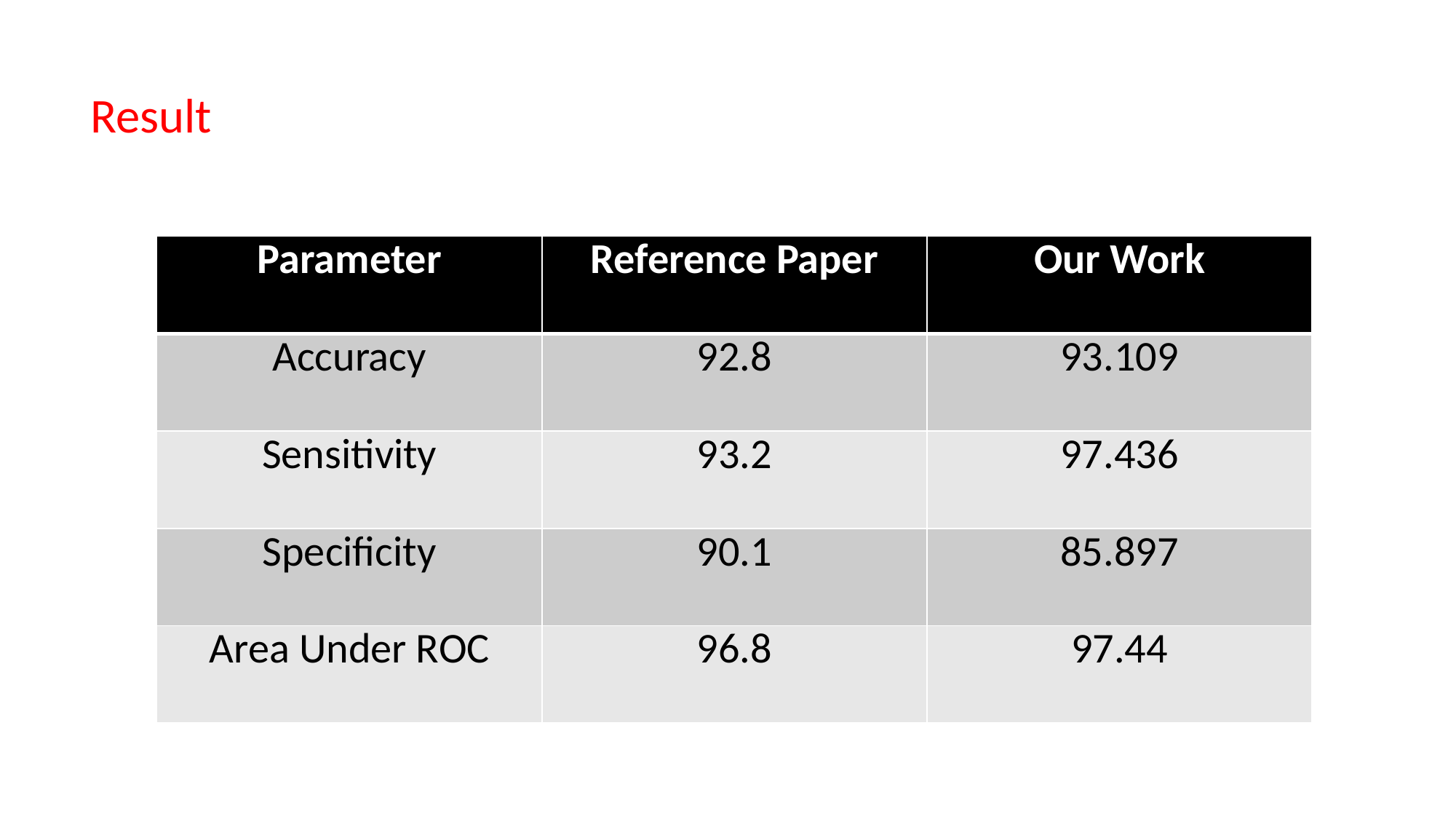

Result
| Parameter | Reference Paper | Our Work |
| --- | --- | --- |
| Accuracy | 92.8 | 93.109 |
| Sensitivity | 93.2 | 97.436 |
| Specificity | 90.1 | 85.897 |
| Area Under ROC | 96.8 | 97.44 |